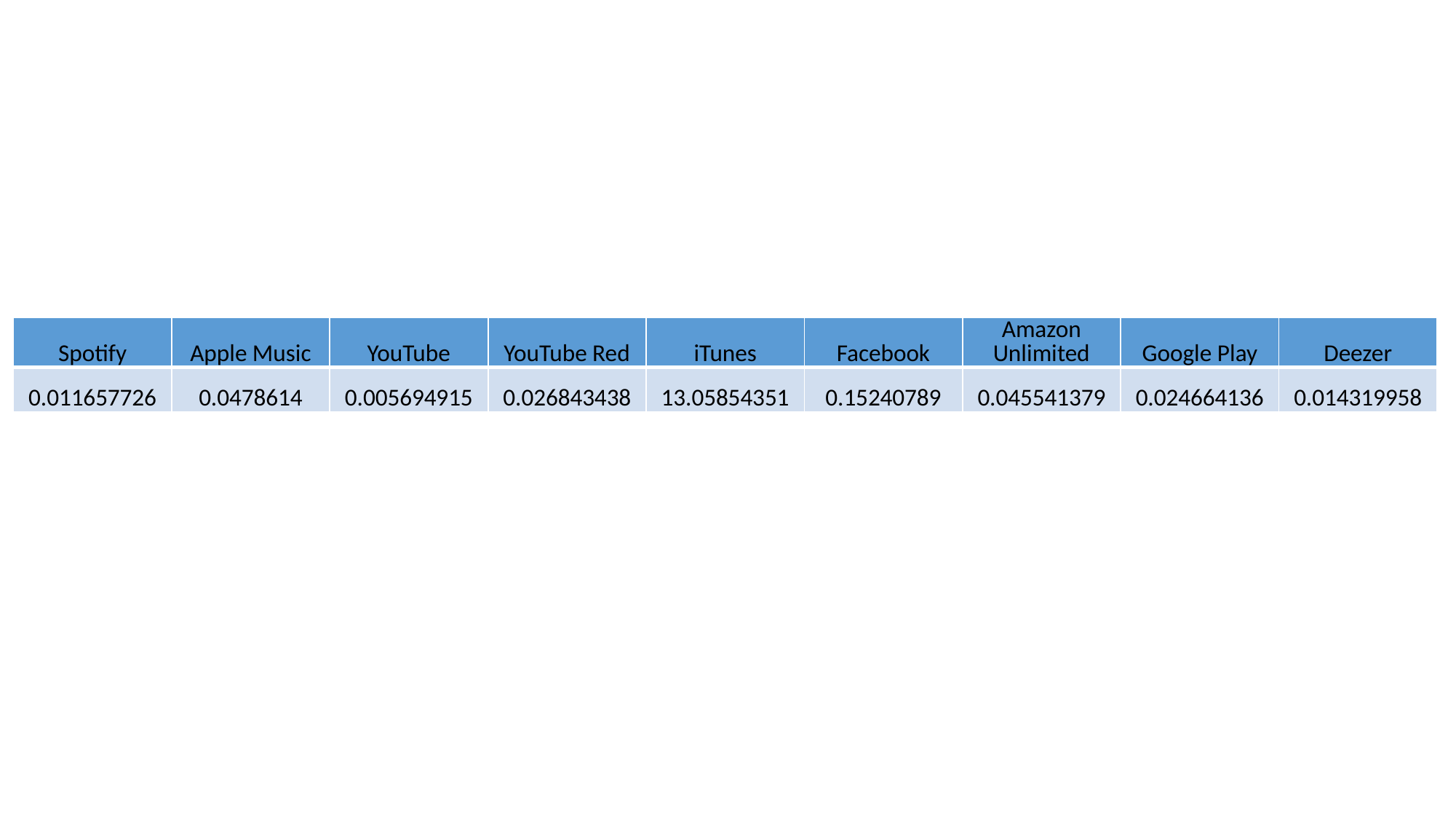

| Spotify | Apple Music | YouTube | YouTube Red | iTunes | Facebook | Amazon Unlimited | Google Play | Deezer |
| --- | --- | --- | --- | --- | --- | --- | --- | --- |
| 0.011657726 | 0.0478614 | 0.005694915 | 0.026843438 | 13.05854351 | 0.15240789 | 0.045541379 | 0.024664136 | 0.014319958 |